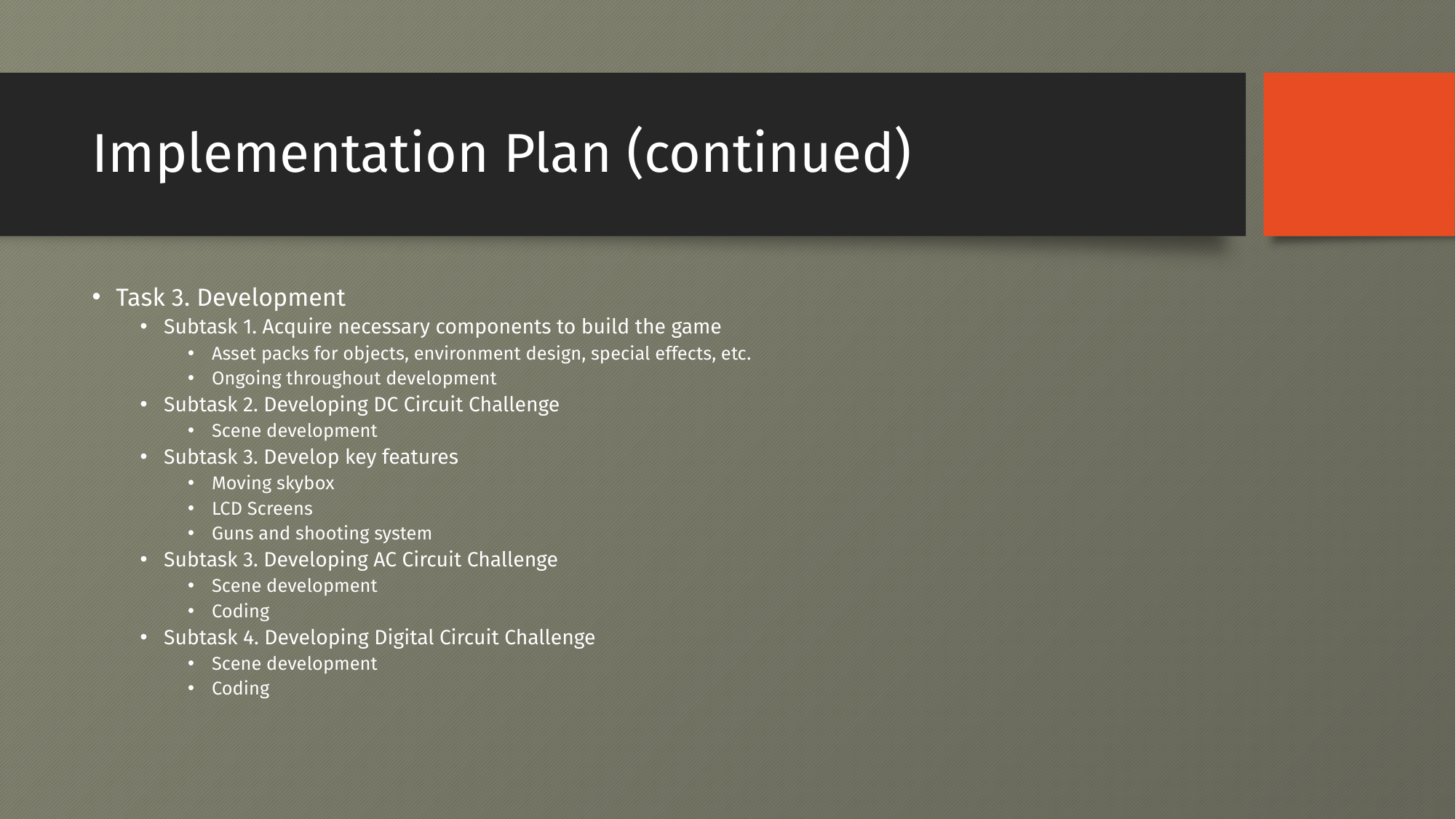

# Implementation Plan (continued)
Task 3. Development
Subtask 1. Acquire necessary components to build the game
Asset packs for objects, environment design, special effects, etc.
Ongoing throughout development
Subtask 2. Developing DC Circuit Challenge
Scene development
Subtask 3. Develop key features
Moving skybox
LCD Screens
Guns and shooting system
Subtask 3. Developing AC Circuit Challenge
Scene development
Coding
Subtask 4. Developing Digital Circuit Challenge
Scene development
Coding